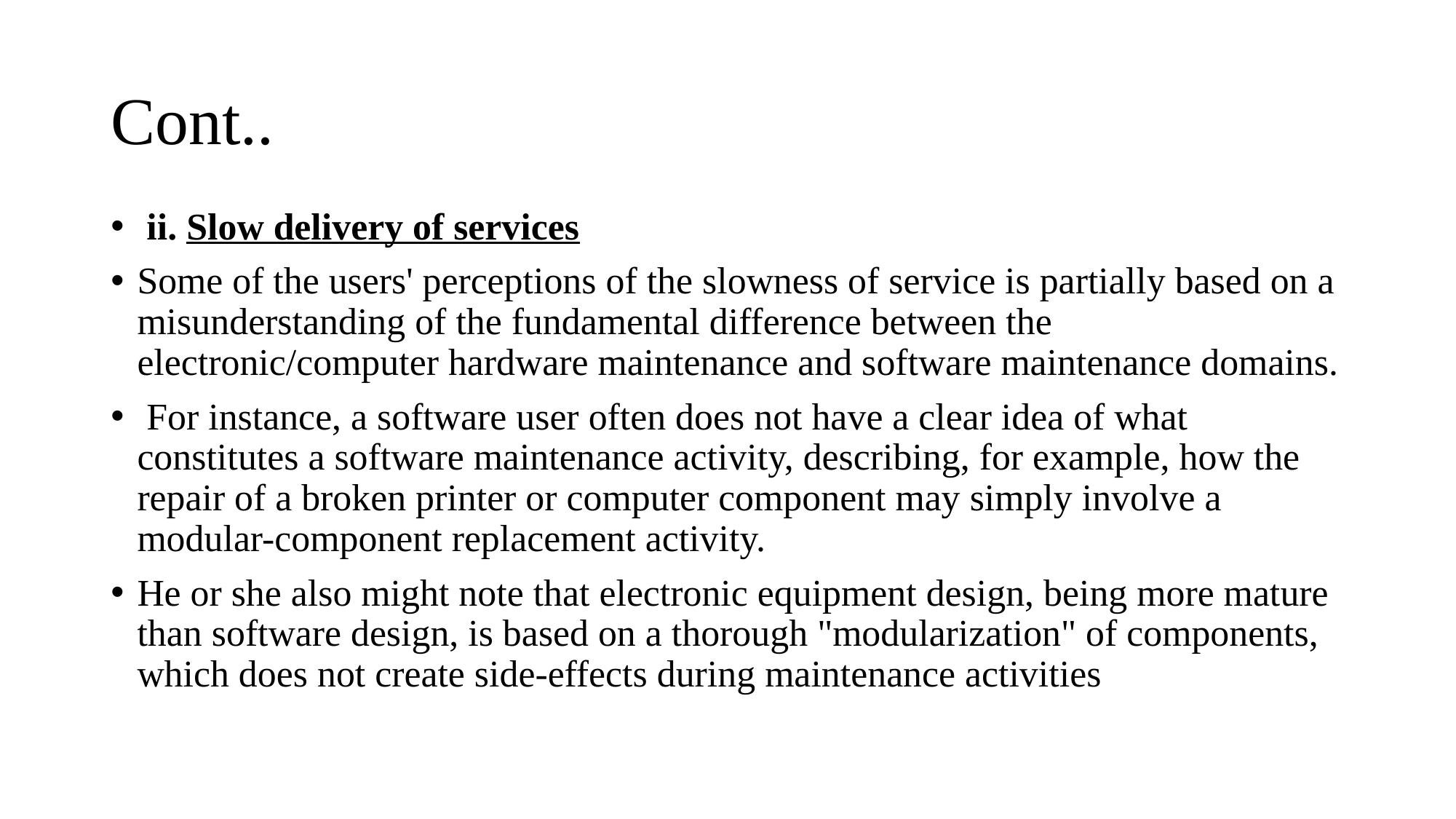

# Cont..
 ii. Slow delivery of services
Some of the users' perceptions of the slowness of service is partially based on a misunderstanding of the fundamental difference between the electronic/computer hardware maintenance and software maintenance domains.
 For instance, a software user often does not have a clear idea of what constitutes a software maintenance activity, describing, for example, how the repair of a broken printer or computer component may simply involve a modular-component replacement activity.
He or she also might note that electronic equipment design, being more mature than software design, is based on a thorough "modularization" of components, which does not create side-effects during maintenance activities